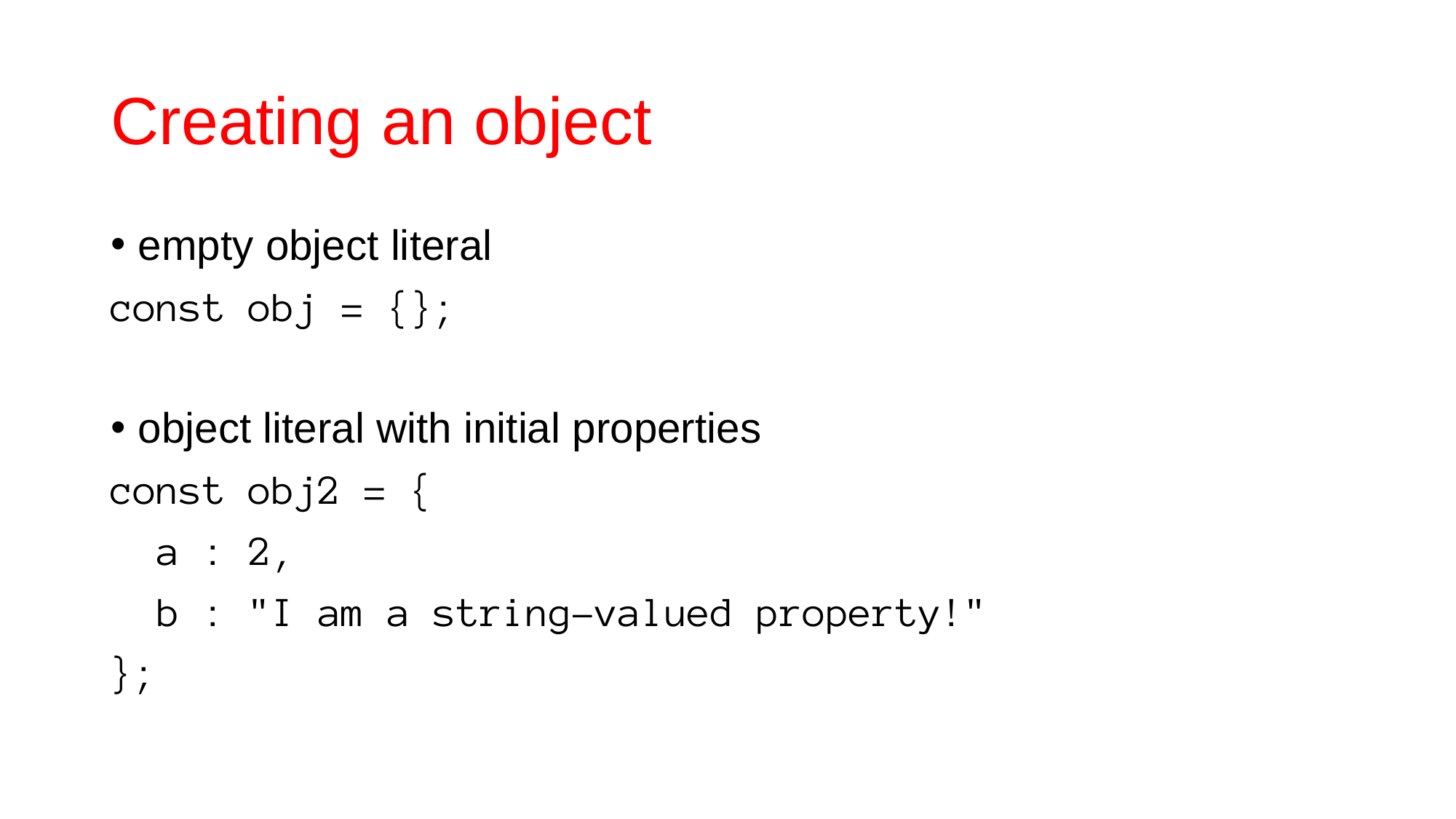

# Creating an object
empty object literal
const obj = {};

object literal with initial properties
const obj2 = {
  a : 2,
  b : "I am a string-valued property!"
};